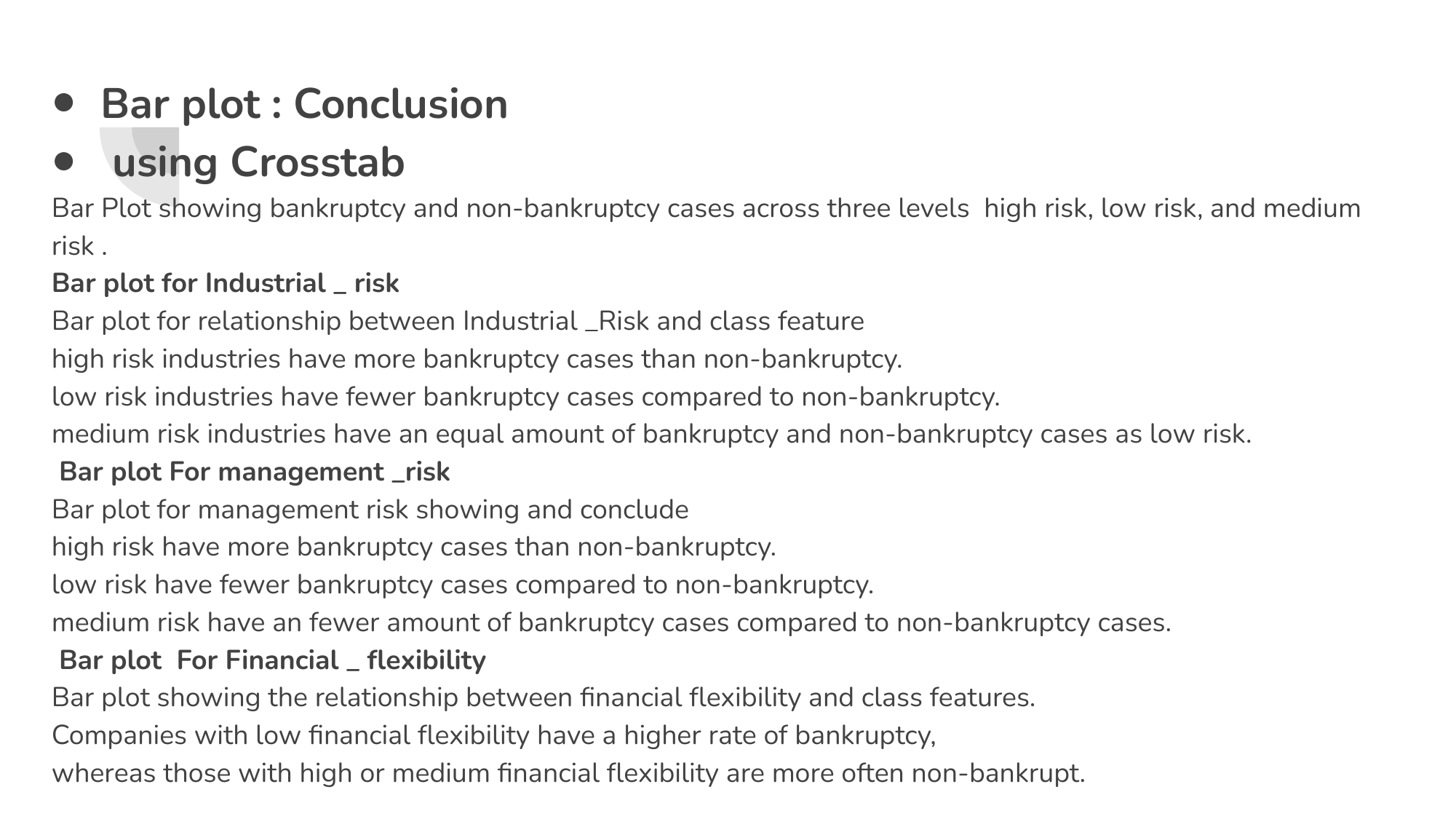

Bar plot : Conclusion
 using Crosstab
Bar Plot showing bankruptcy and non-bankruptcy cases across three levels  high risk, low risk, and medium risk .
Bar plot for Industrial _ risk
Bar plot for relationship between Industrial _Risk and class feature
high risk industries have more bankruptcy cases than non-bankruptcy.
low risk industries have fewer bankruptcy cases compared to non-bankruptcy.
medium risk industries have an equal amount of bankruptcy and non-bankruptcy cases as low risk.
 Bar plot For management _risk
Bar plot for management risk showing and conclude
high risk have more bankruptcy cases than non-bankruptcy.
low risk have fewer bankruptcy cases compared to non-bankruptcy.
medium risk have an fewer amount of bankruptcy cases compared to non-bankruptcy cases.
 Bar plot  For Financial _ flexibility
Bar plot showing the relationship between financial flexibility and class features.
Companies with low financial flexibility have a higher rate of bankruptcy,
whereas those with high or medium financial flexibility are more often non-bankrupt.